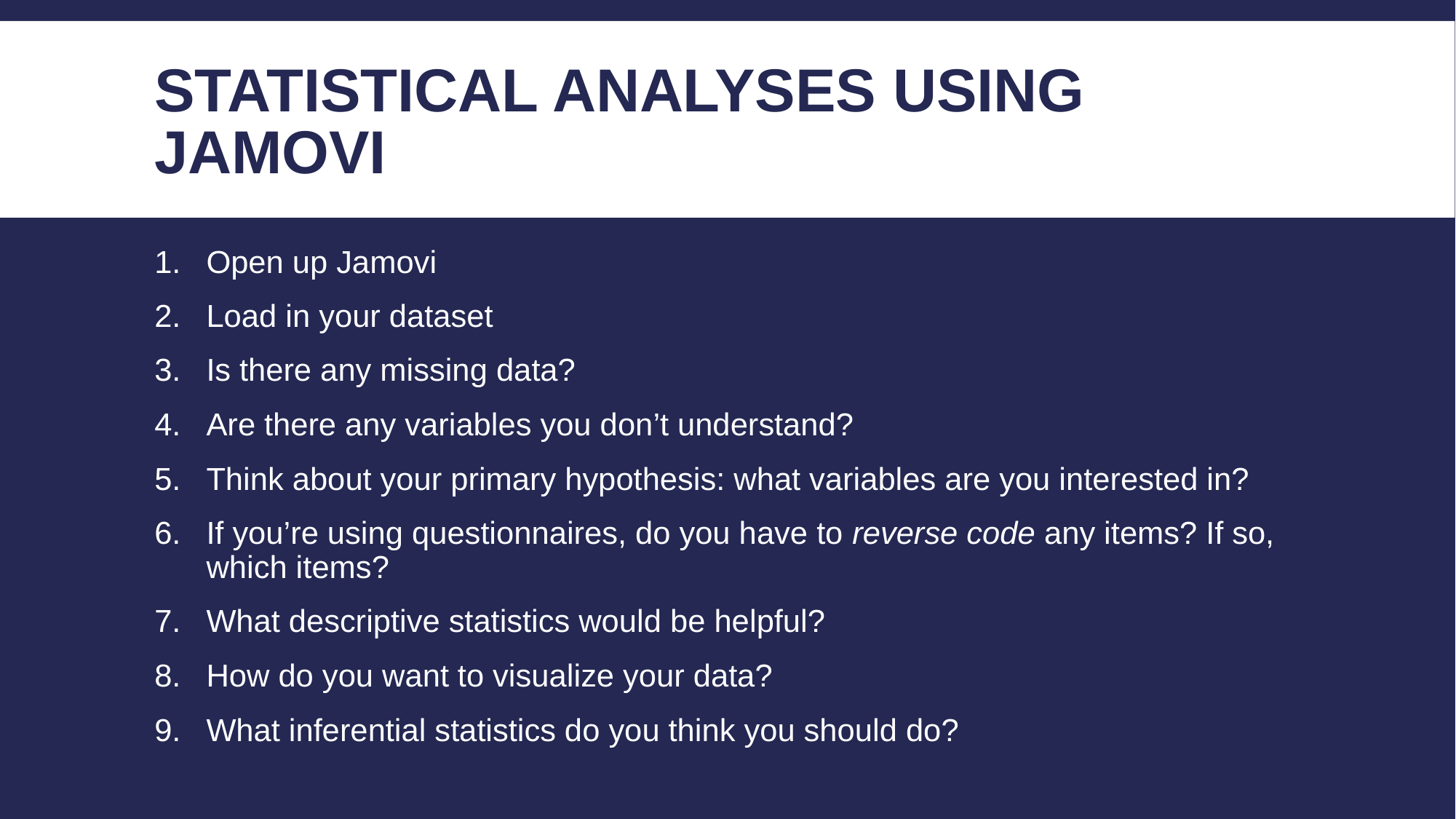

# Statistical analyses using jamovi
Open up Jamovi
Load in your dataset
Is there any missing data?
Are there any variables you don’t understand?
Think about your primary hypothesis: what variables are you interested in?
If you’re using questionnaires, do you have to reverse code any items? If so, which items?
What descriptive statistics would be helpful?
How do you want to visualize your data?
What inferential statistics do you think you should do?